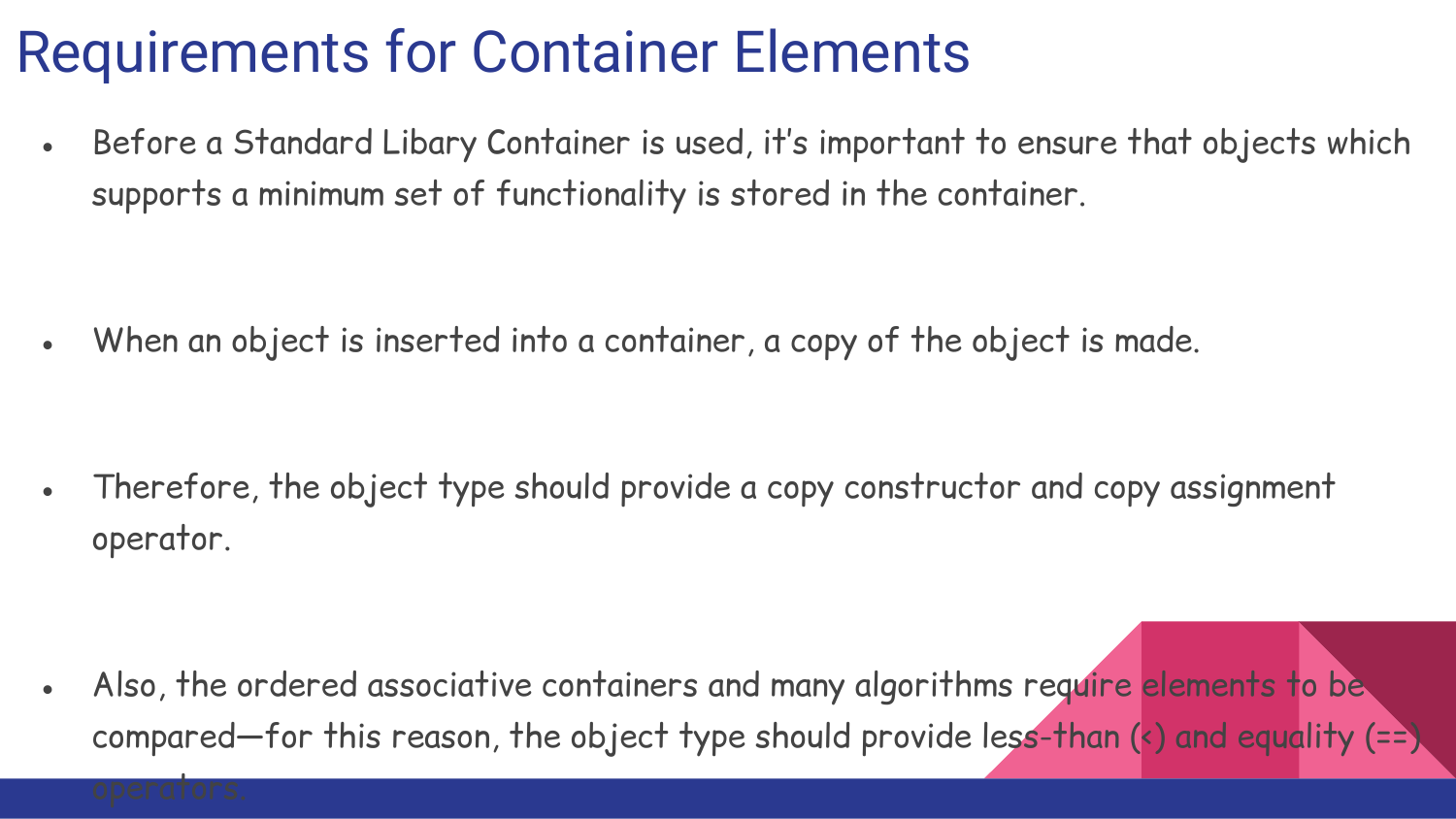

# Requirements for Container Elements
Before a Standard Libary Container is used, it’s important to ensure that objects which supports a minimum set of functionality is stored in the container.

When an object is inserted into a container, a copy of the object is made.

Therefore, the object type should provide a copy constructor and copy assignment operator.

Also, the ordered associative containers and many algorithms require elements to be compared—for this reason, the object type should provide less-than (<) and equality (==) operators.